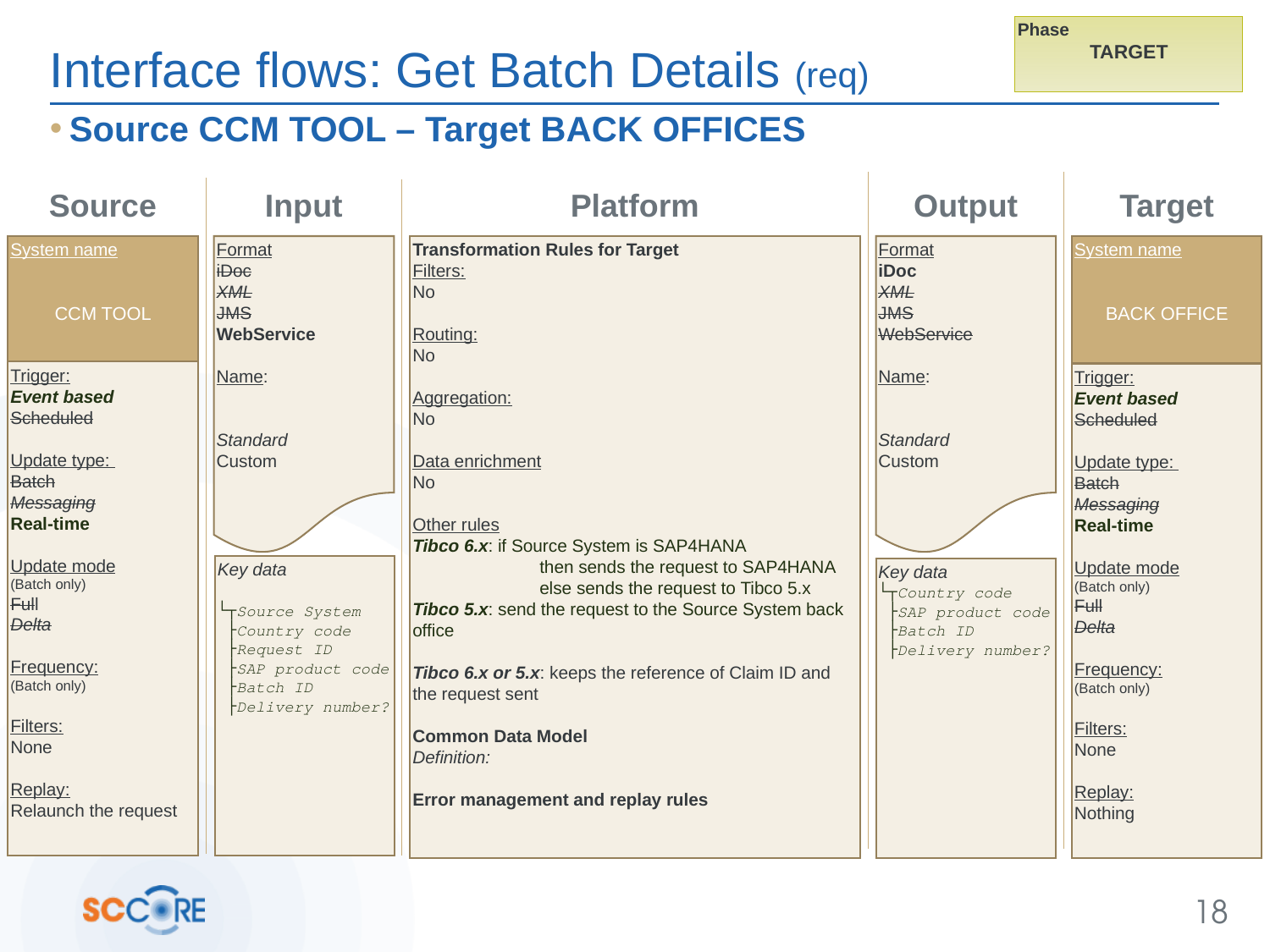

Phase
TARGET
# Interface flows: Get Batch Details (req)
Source CCM TOOL – Target BACK OFFICES
Source
Input
Platform
Output
Target
System name

CCM TOOL
Format
iDoc
XML
JMS
WebService

Name:

Standard
Custom
Transformation Rules for Target
Filters:
No

Routing:
No

Aggregation:
No

Data enrichment
No

Other rules
Tibco 6.x: if Source System is SAP4HANA
	then sends the request to SAP4HANA
	else sends the request to Tibco 5.x
Tibco 5.x: send the request to the Source System back office

Tibco 6.x or 5.x: keeps the reference of Claim ID and the request sent

Common Data Model
Definition:

Error management and replay rules
Format
iDoc
XML
JMS
WebService

Name:

Standard
Custom
System name

BACK OFFICE
Trigger:
Event based
Scheduled

Update type:
Batch
Messaging
Real-time

Update mode
(Batch only)
Full
Delta

Frequency:
(Batch only)

Filters:
None

Replay:
Relaunch the request

Trigger:
Event based
Scheduled

Update type:
Batch
Messaging
Real-time

Update mode
(Batch only)
Full
Delta

Frequency:
(Batch only)

Filters:
None

Replay:
Nothing

Key data

└┬Source System
 ├Country code
 ├Request ID
 ├SAP product code
 ├Batch ID
 ├Delivery number?

Key data
└┬Country code
 ├SAP product code
 ├Batch ID
 ├Delivery number?